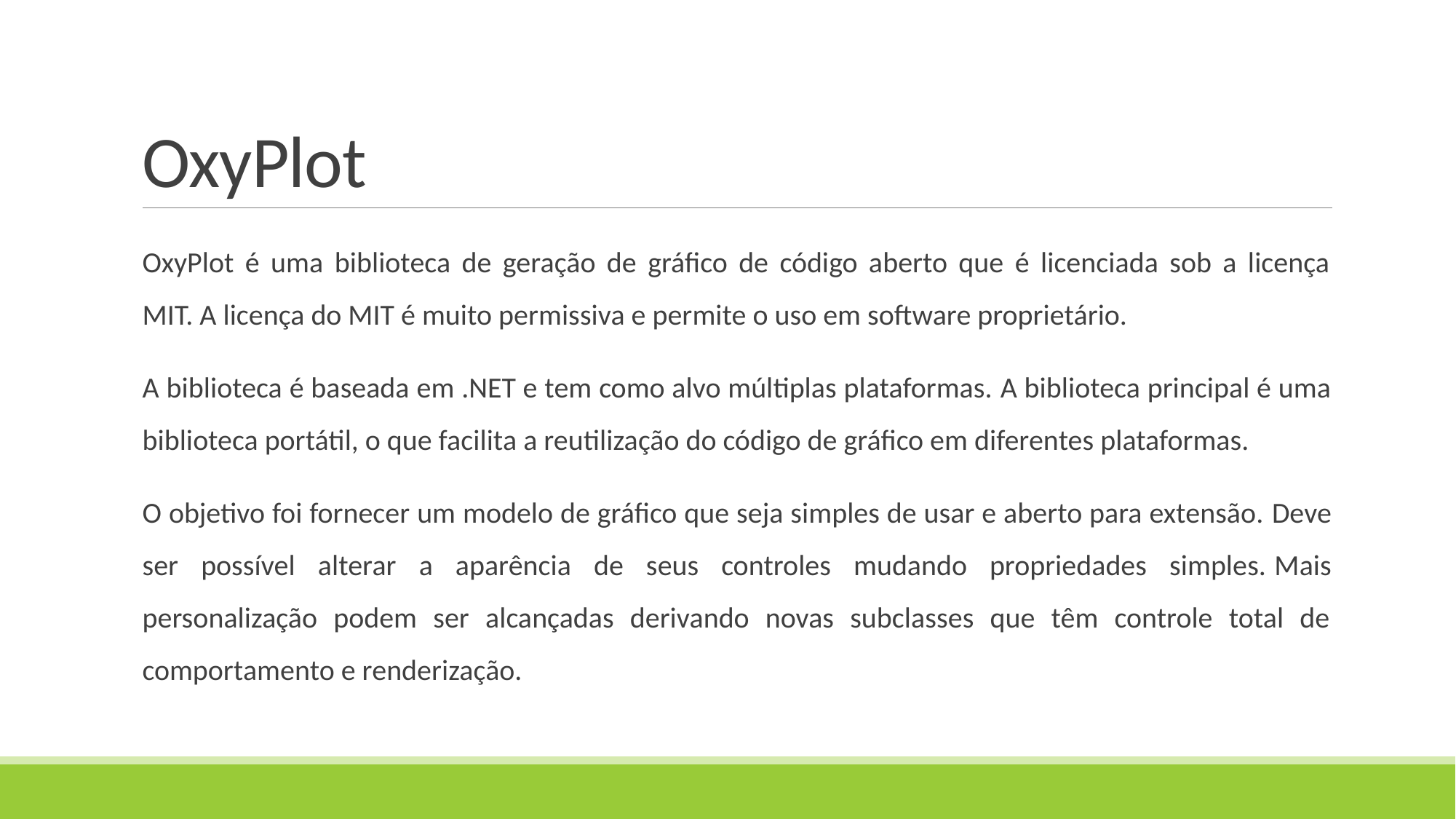

# OxyPlot
OxyPlot é uma biblioteca de geração de gráfico de código aberto que é licenciada sob a licença MIT. A licença do MIT é muito permissiva e permite o uso em software proprietário.
A biblioteca é baseada em .NET e tem como alvo múltiplas plataformas. A biblioteca principal é uma biblioteca portátil, o que facilita a reutilização do código de gráfico em diferentes plataformas.
O objetivo foi fornecer um modelo de gráfico que seja simples de usar e aberto para extensão. Deve ser possível alterar a aparência de seus controles mudando propriedades simples. Mais personalização podem ser alcançadas derivando novas subclasses que têm controle total de comportamento e renderização.